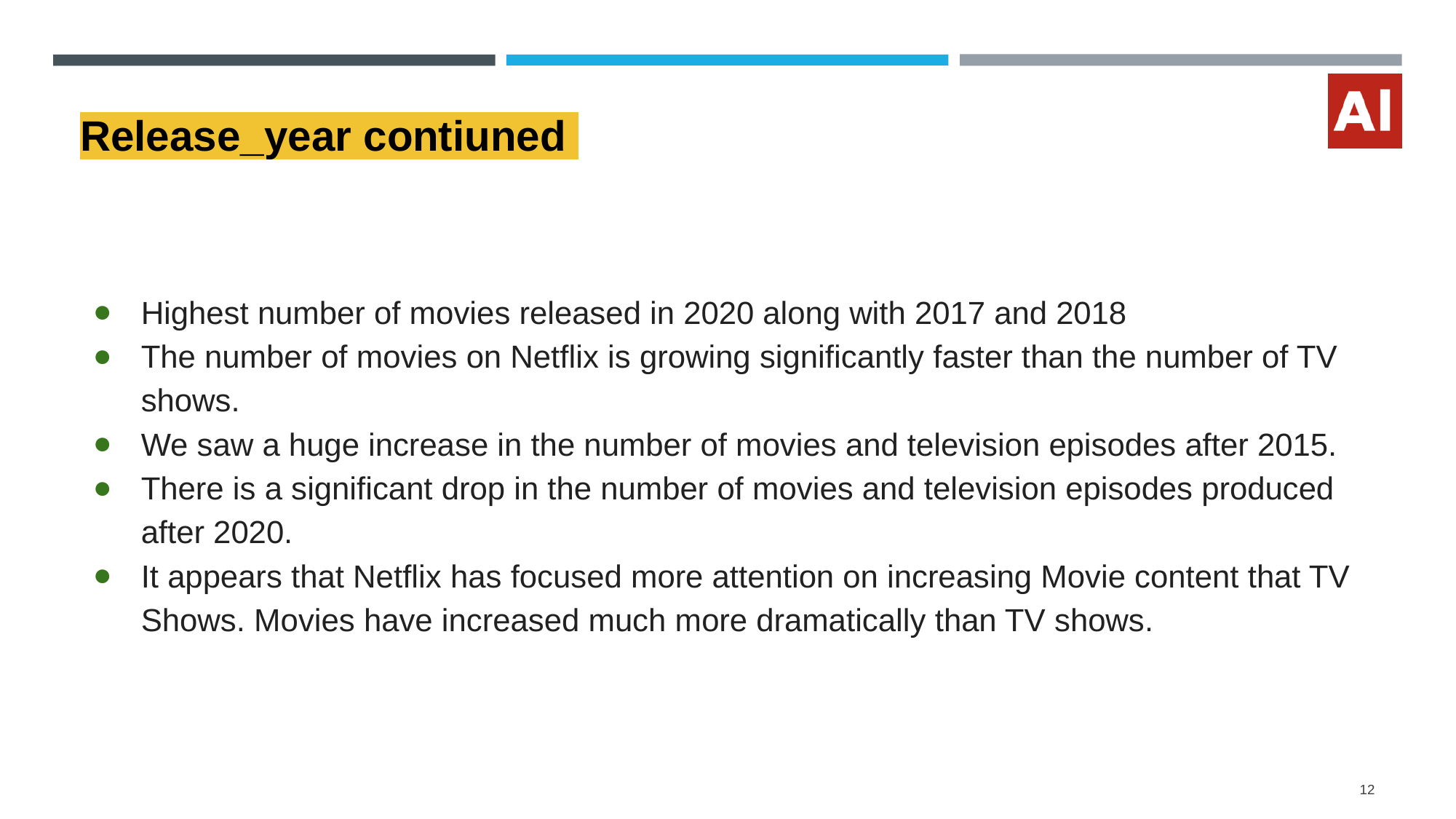

# Release_year contiuned

Highest number of movies released in 2020 along with 2017 and 2018
The number of movies on Netflix is growing significantly faster than the number of TV shows.
We saw a huge increase in the number of movies and television episodes after 2015.
There is a significant drop in the number of movies and television episodes produced after 2020.
It appears that Netflix has focused more attention on increasing Movie content that TV Shows. Movies have increased much more dramatically than TV shows.
12